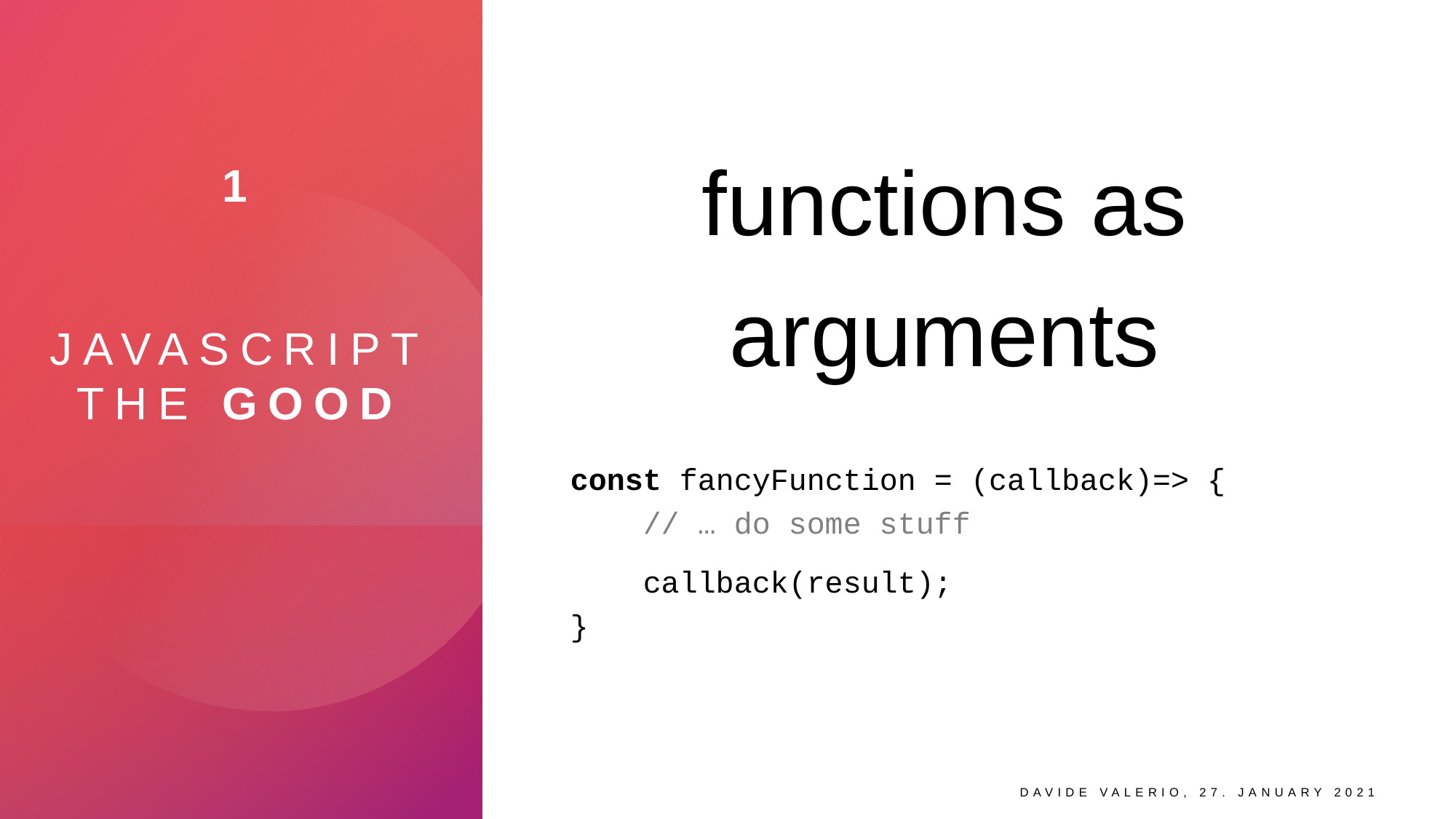

# 1 Javascript The Good
functions as arguments
const fancyFunction = (callback)=> {
    // … do some stuff
    callback(result);
}

Davide Valerio, 27. January 2021